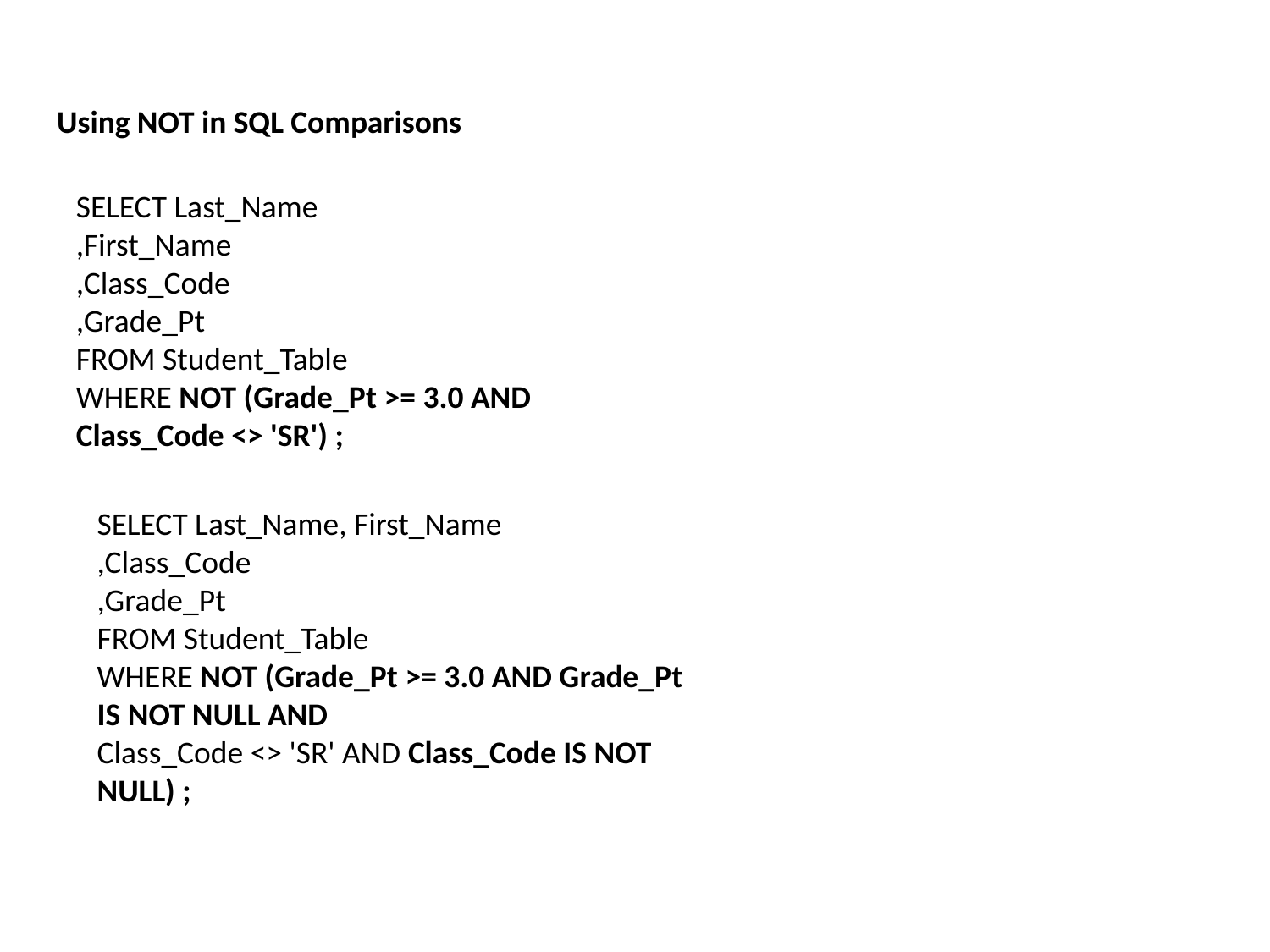

Using NOT in SQL Comparisons
SELECT Last_Name
,First_Name
,Class_Code
,Grade_Pt
FROM Student_Table
WHERE NOT (Grade_Pt >= 3.0 AND Class_Code <> 'SR') ;
SELECT Last_Name, First_Name
,Class_Code
,Grade_Pt
FROM Student_Table
WHERE NOT (Grade_Pt >= 3.0 AND Grade_Pt IS NOT NULL AND
Class_Code <> 'SR' AND Class_Code IS NOT NULL) ;